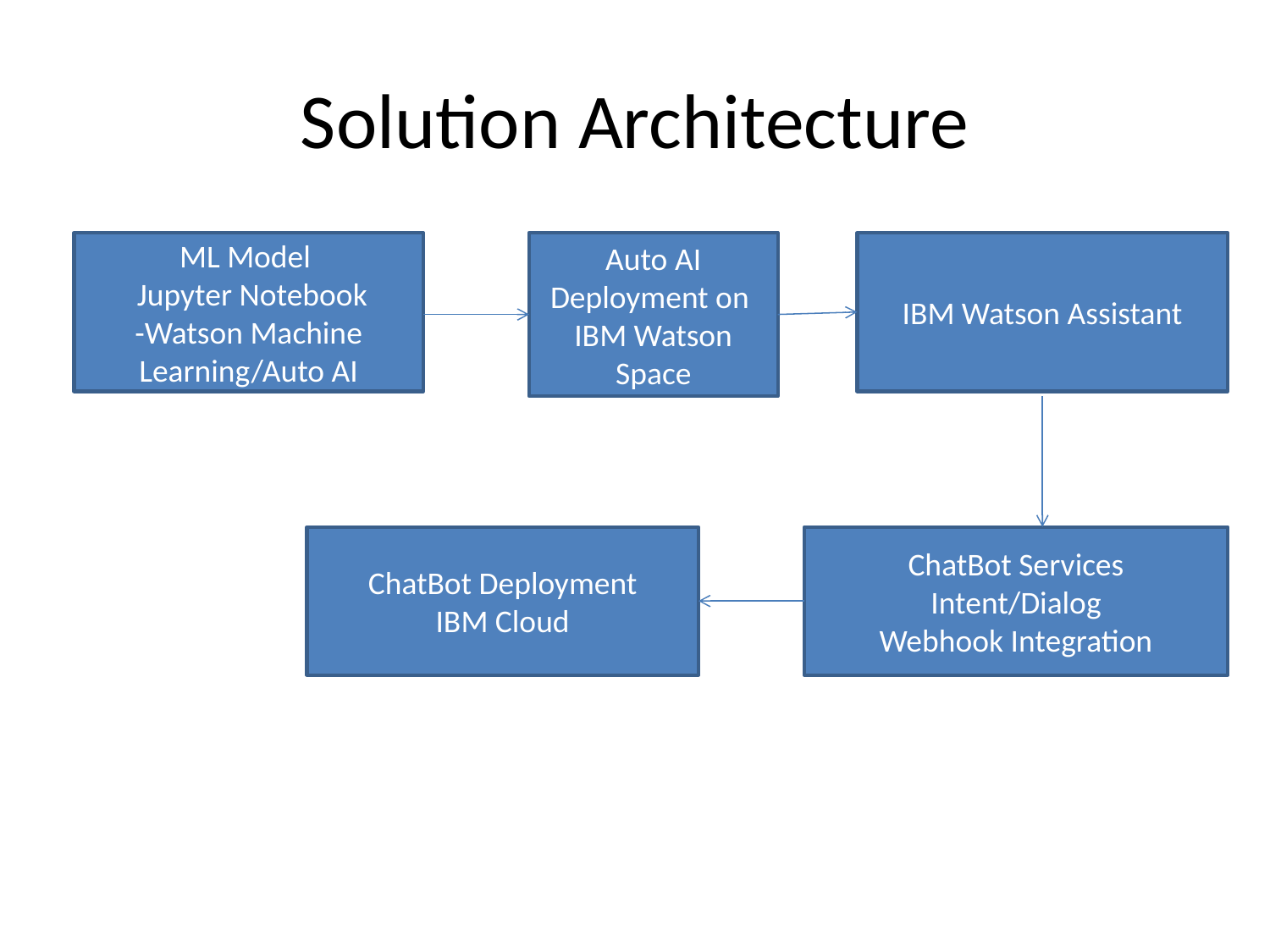

# Solution Architecture

ML Model
 Jupyter Notebook
-Watson Machine Learning/Auto AI
Auto AI Deployment on  IBM Watson Space
IBM Watson Assistant
ChatBot Services
Intent/Dialog
Webhook Integration
ChatBot Deployment
IBM Cloud